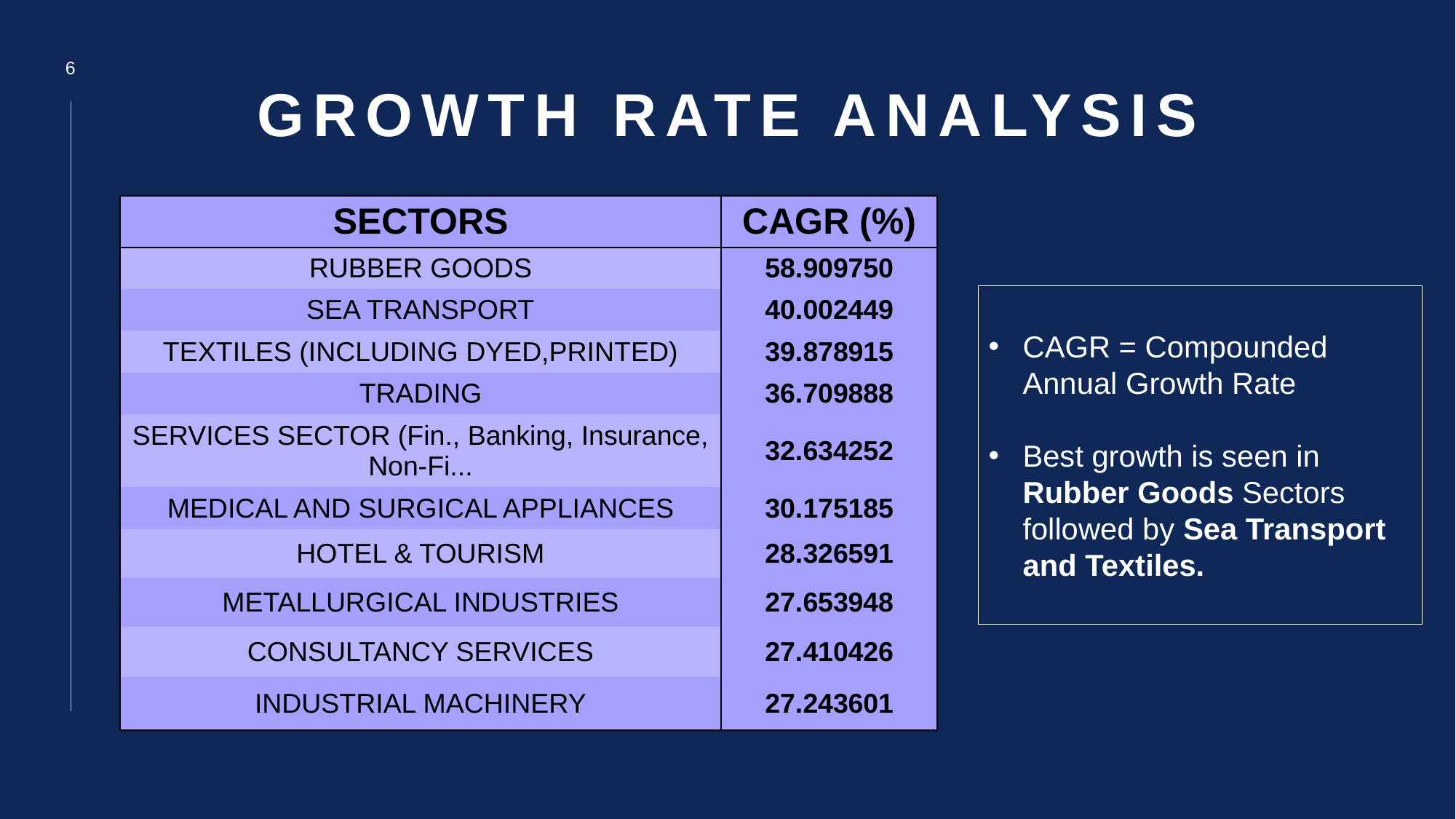

6
# GROWTH RATE ANALYSIS
| SECTORS | CAGR (%) |
| --- | --- |
| RUBBER GOODS | 58.909750 |
| SEA TRANSPORT | 40.002449 |
| TEXTILES (INCLUDING DYED,PRINTED) | 39.878915 |
| TRADING | 36.709888 |
| SERVICES SECTOR (Fin., Banking, Insurance, Non-Fi... | 32.634252 |
| MEDICAL AND SURGICAL APPLIANCES | 30.175185 |
| HOTEL & TOURISM | 28.326591 |
| METALLURGICAL INDUSTRIES | 27.653948 |
| CONSULTANCY SERVICES | 27.410426 |
| INDUSTRIAL MACHINERY | 27.243601 |

CAGR = Compounded Annual Growth Rate

Best growth is seen in Rubber Goods Sectors followed by Sea Transport and Textiles.